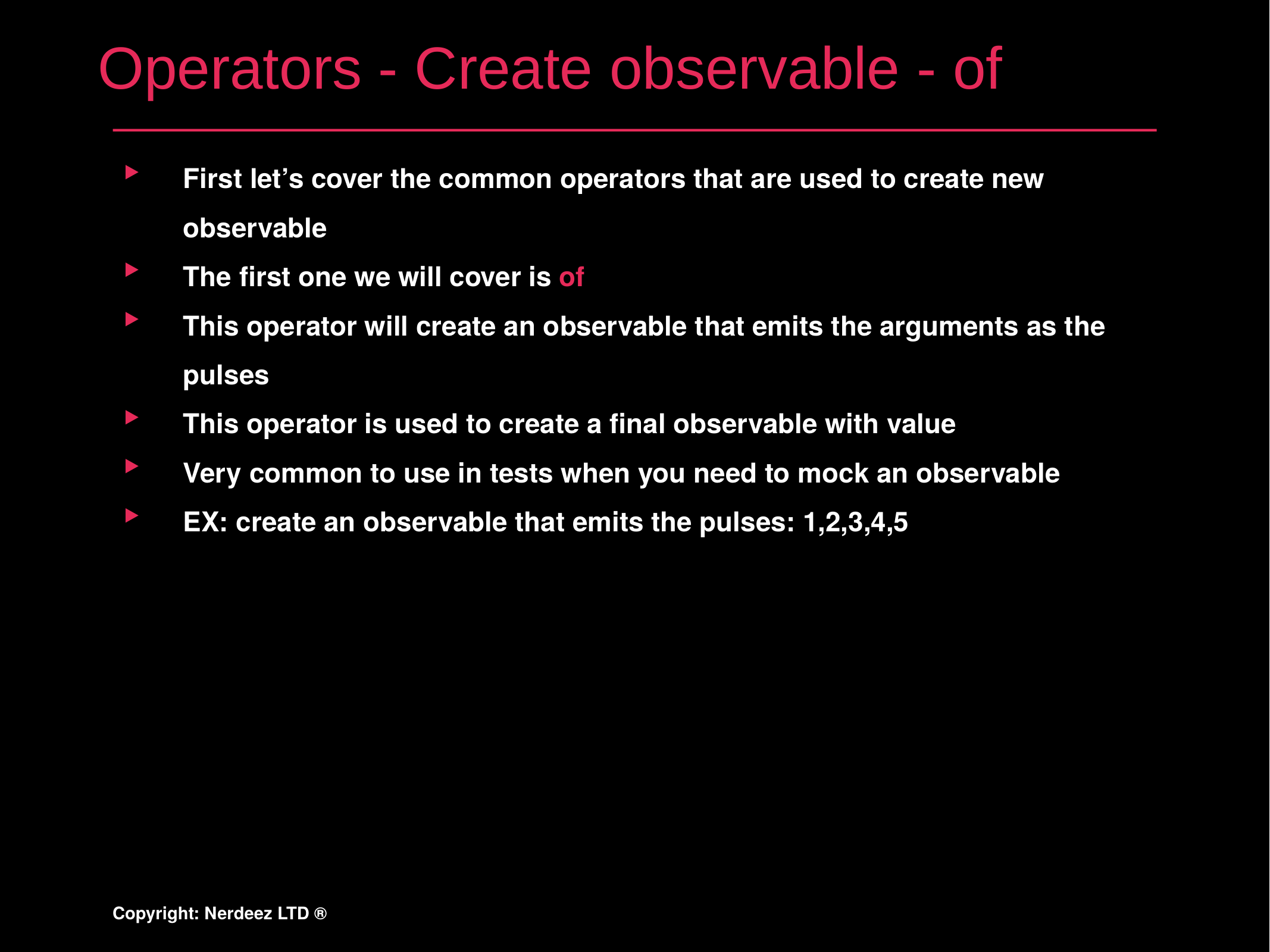

# Operators - Create observable - of

First let’s cover the common operators that are used to create new observable
The first one we will cover is of
This operator will create an observable that emits the arguments as the pulses
This operator is used to create a final observable with value
Very common to use in tests when you need to mock an observable
EX: create an observable that emits the pulses: 1,2,3,4,5

Copyright: Nerdeez LTD ®